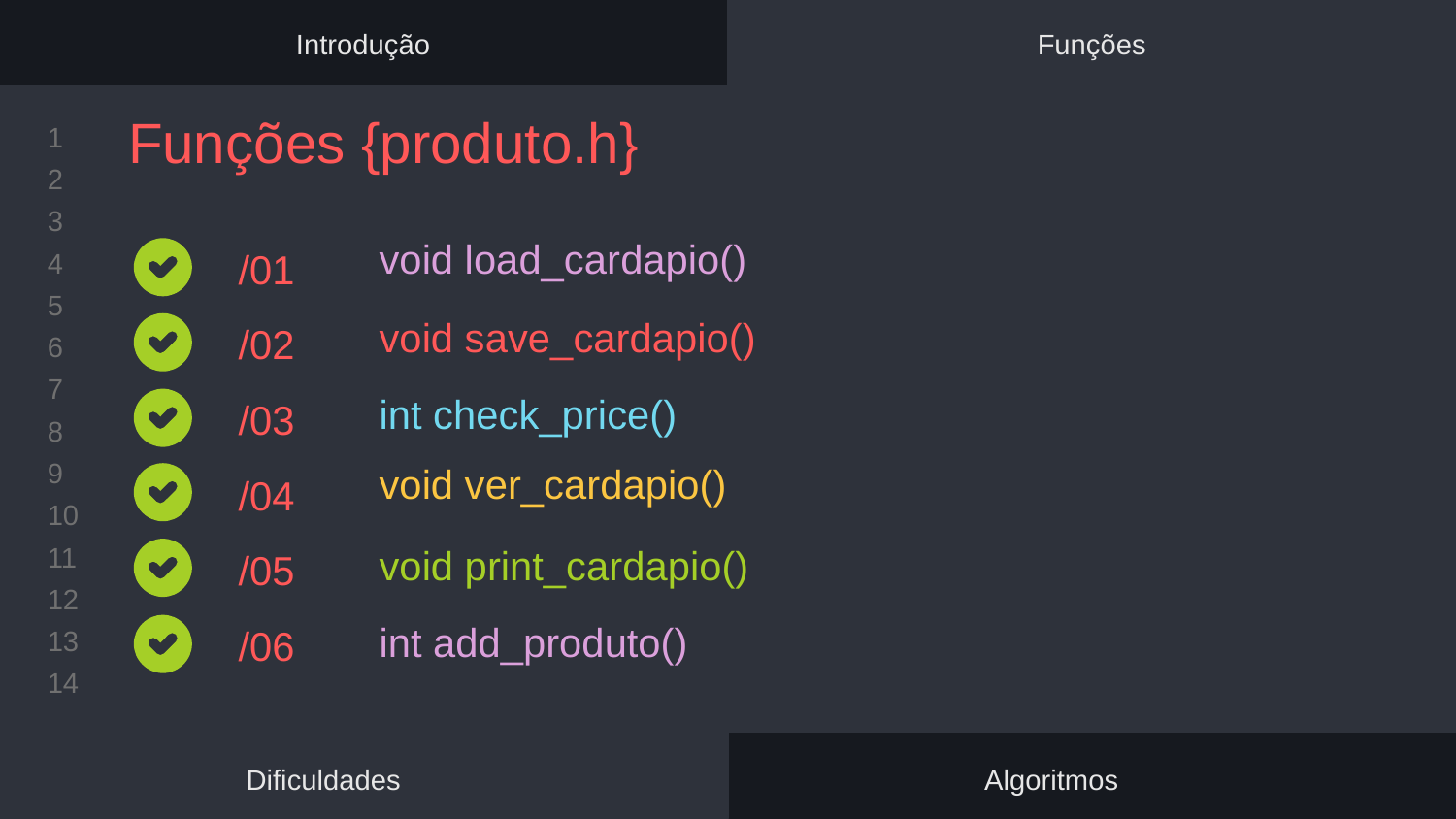

Introdução
Funções
# Funções {produto.h}
void load_cardapio()
/01

/02
void save_cardapio()

int check_price()
/03

void ver_cardapio()
/04

/05
void print_cardapio()

/06
int add_produto()

Dificuldades
Algoritmos